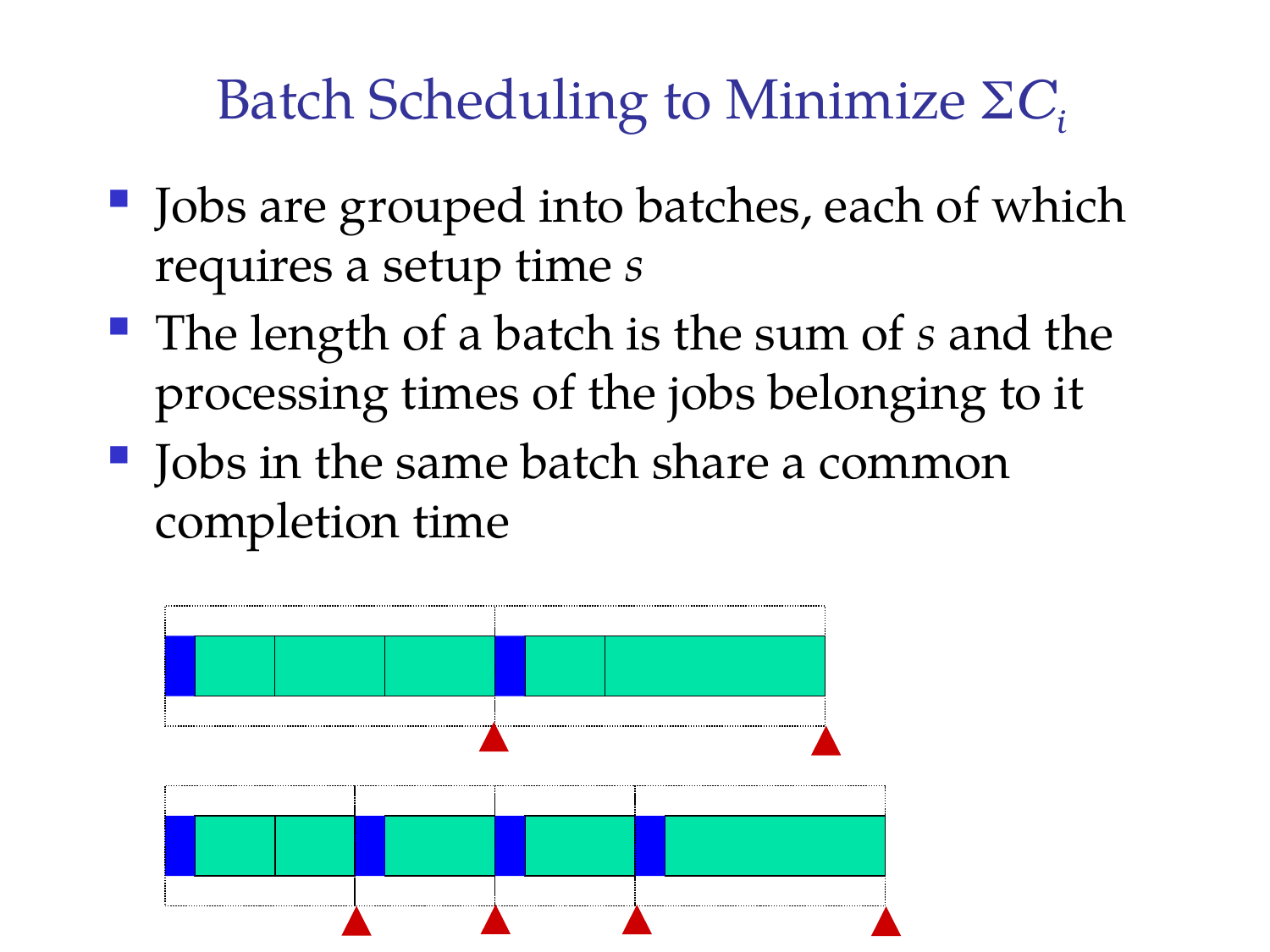

# Batch Scheduling to Minimize ΣCi
Jobs are grouped into batches, each of which requires a setup time s
The length of a batch is the sum of s and the processing times of the jobs belonging to it
Jobs in the same batch share a common completion time